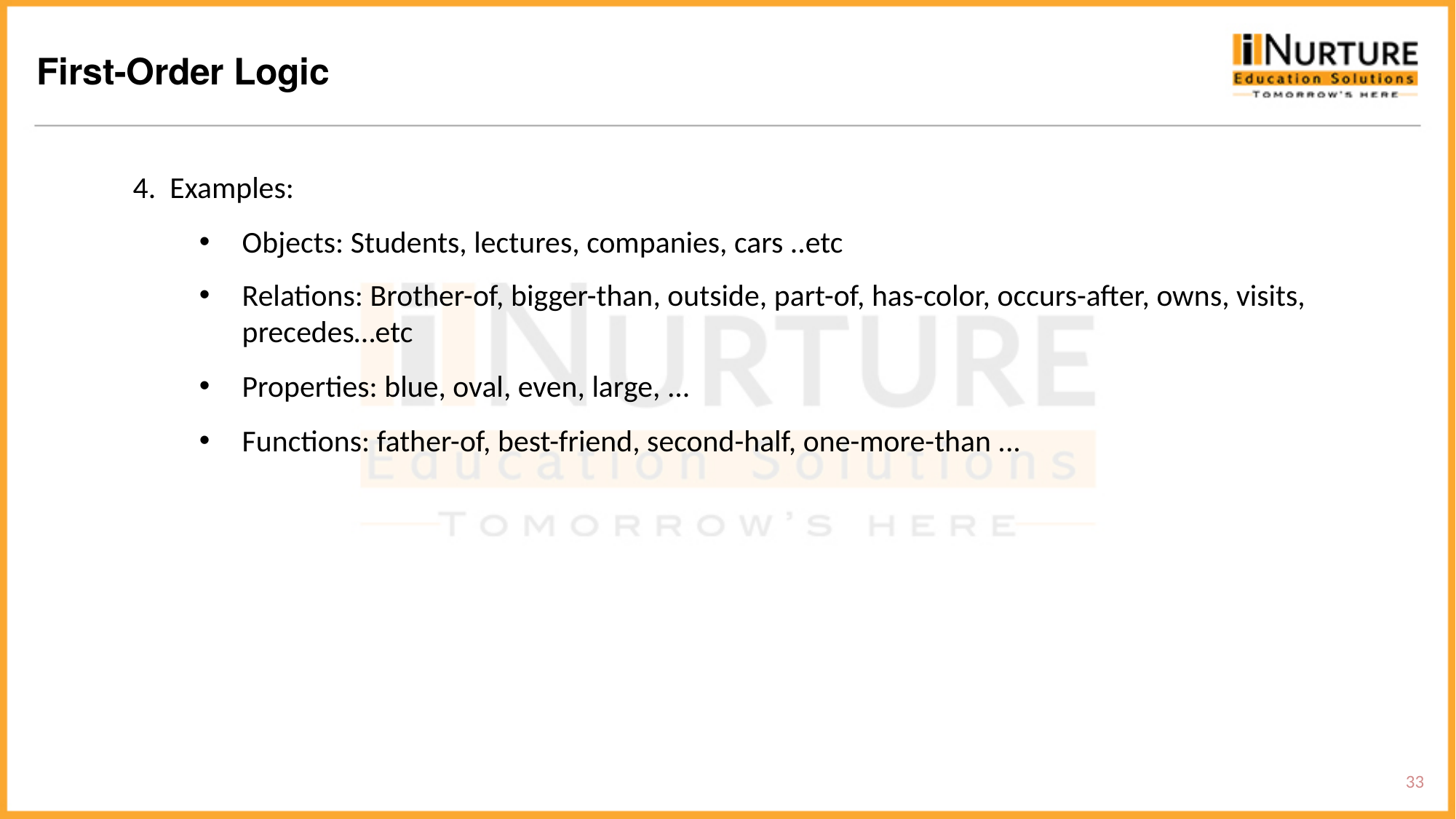

First-Order Logic

4.  Examples:
Objects: Students, lectures, companies, cars ..etc

Relations: Brother-of, bigger-than, outside, part-of, has-color, occurs-after, owns, visits, precedes…etc
Properties: blue, oval, even, large, ...
Functions: father-of, best-friend, second-half, one-more-than ...
33